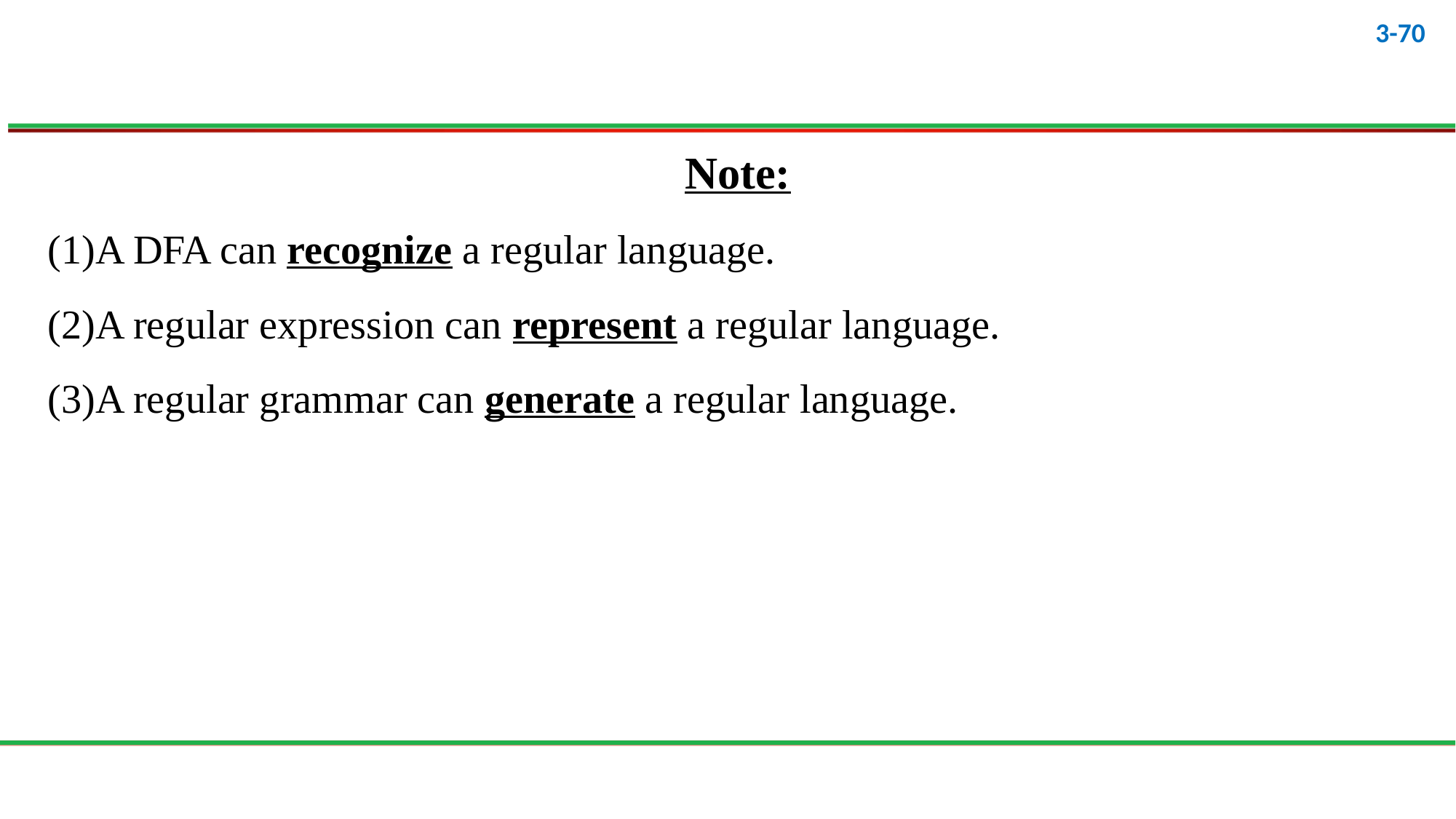

70
Note:
A DFA can recognize a regular language.
A regular expression can represent a regular language.
A regular grammar can generate a regular language.